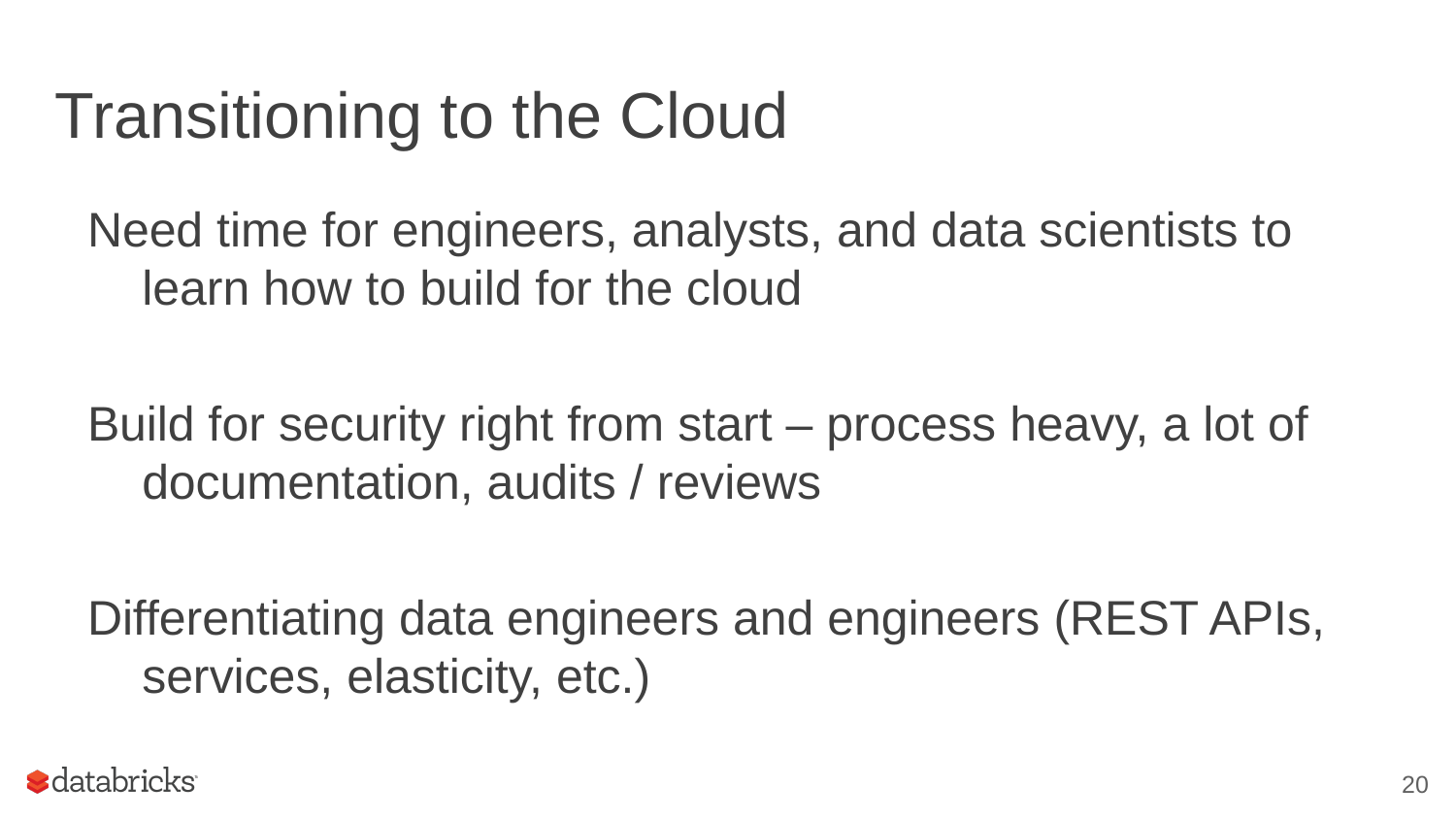

# Transitioning to the Cloud
Need time for engineers, analysts, and data scientists to learn how to build for the cloud

Build for security right from start – process heavy, a lot of documentation, audits / reviews

Differentiating data engineers and engineers (REST APIs, services, elasticity, etc.)
20